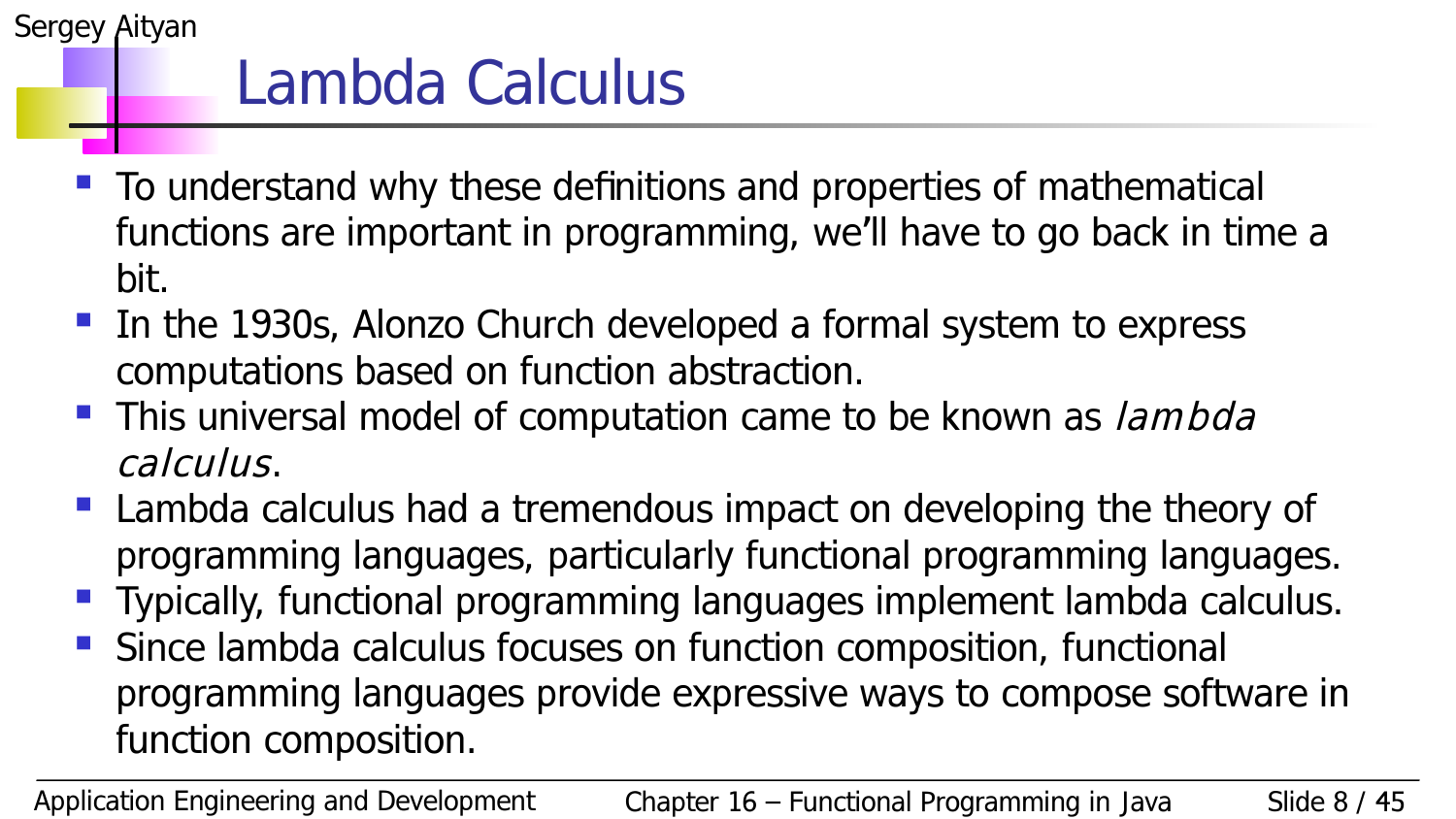

# Lambda Calculus
To understand why these definitions and properties of mathematical functions are important in programming, we’ll have to go back in time a bit.
In the 1930s, Alonzo Church developed a formal system to express computations based on function abstraction.
This universal model of computation came to be known as lambda calculus.
Lambda calculus had a tremendous impact on developing the theory of programming languages, particularly functional programming languages.
Typically, functional programming languages implement lambda calculus.
Since lambda calculus focuses on function composition, functional programming languages provide expressive ways to compose software in function composition.